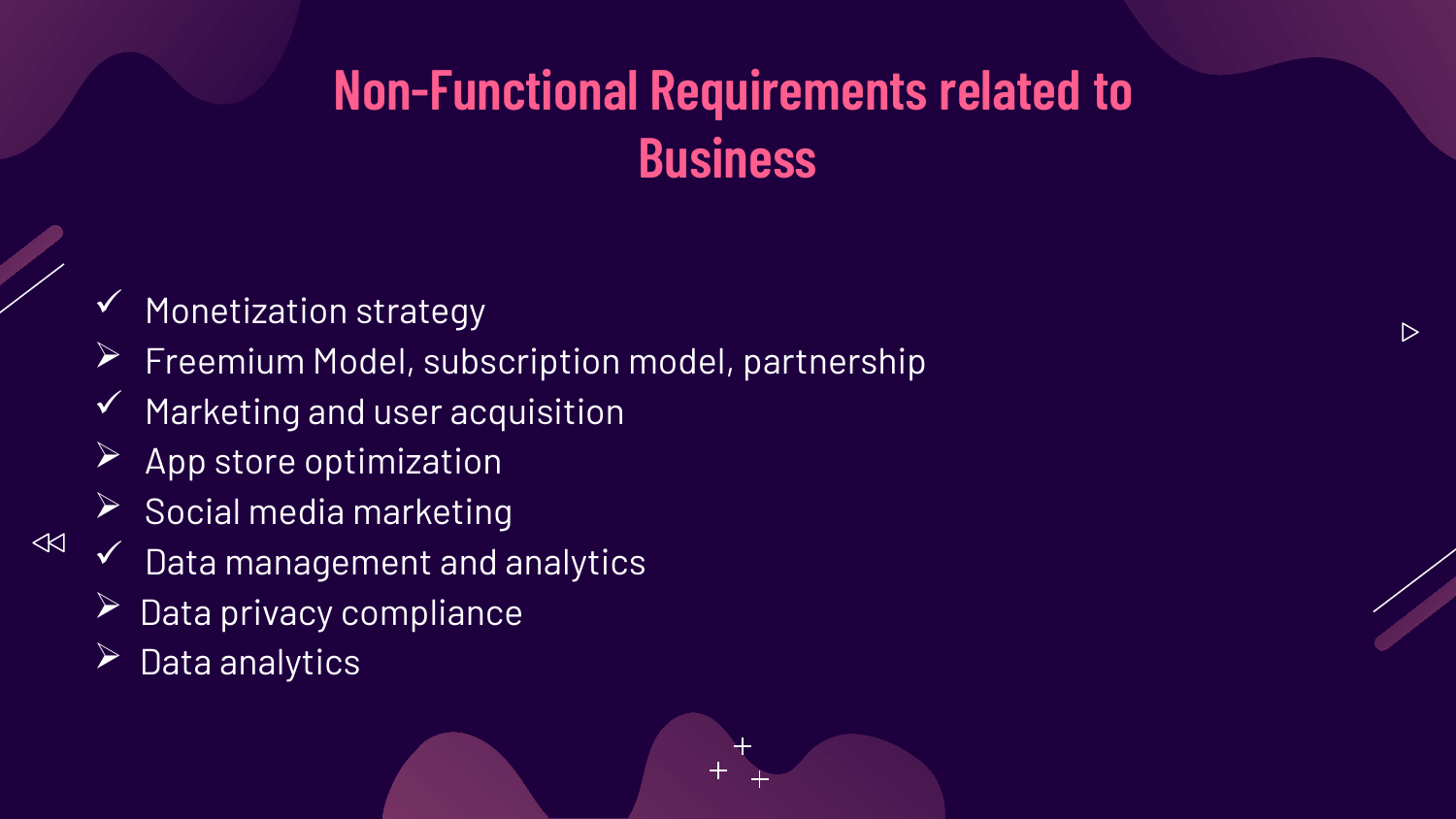

# Non-Functional Requirements related to Business

Monetization strategy
Freemium Model, subscription model, partnership
Marketing and user acquisition
App store optimization
Social media marketing
Data management and analytics
Data privacy compliance
Data analytics